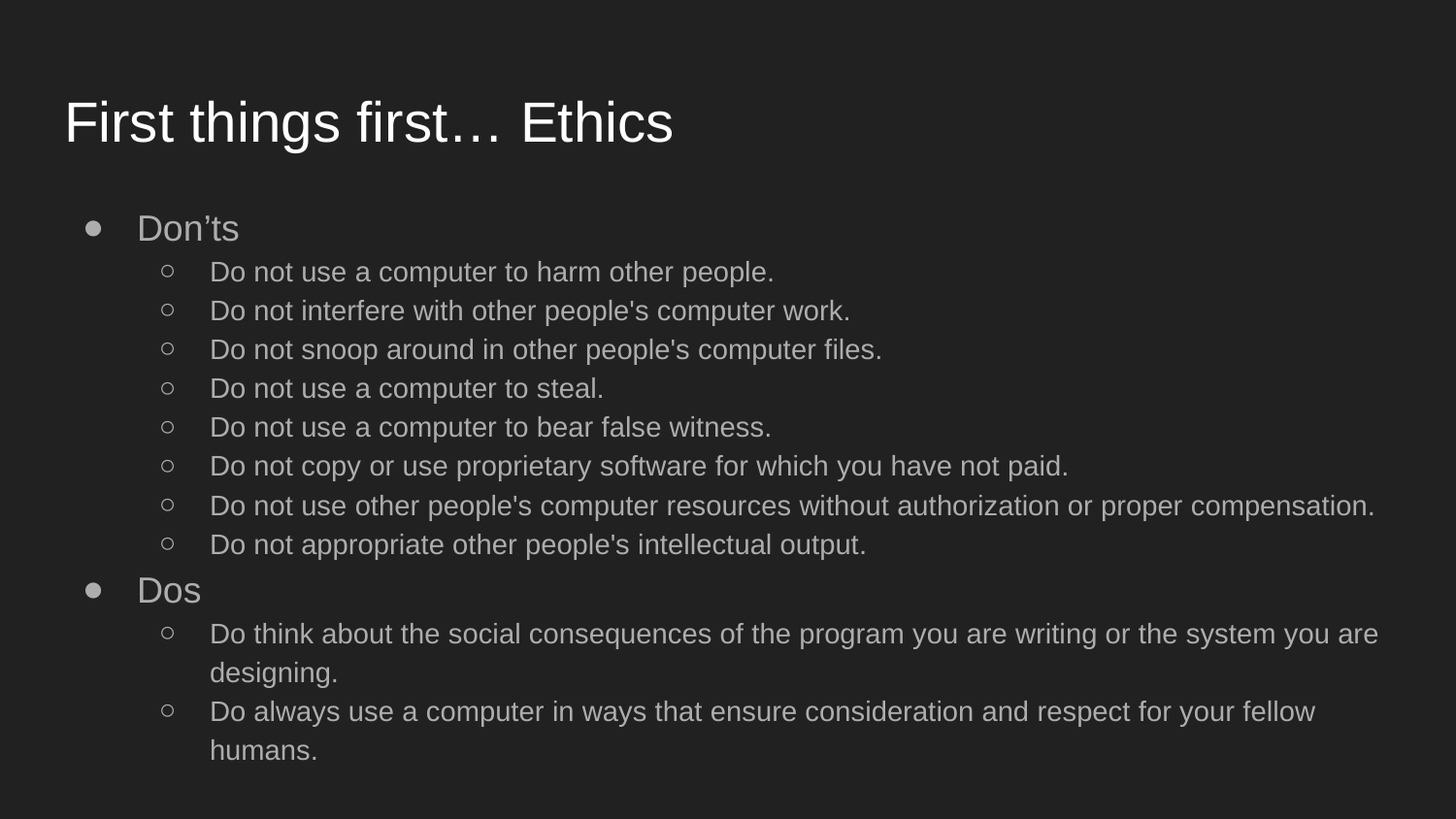

# First things first… Ethics
Don’ts
Do not use a computer to harm other people.
Do not interfere with other people's computer work.
Do not snoop around in other people's computer files.
Do not use a computer to steal.
Do not use a computer to bear false witness.
Do not copy or use proprietary software for which you have not paid.
Do not use other people's computer resources without authorization or proper compensation.
Do not appropriate other people's intellectual output.
Dos
Do think about the social consequences of the program you are writing or the system you are designing.
Do always use a computer in ways that ensure consideration and respect for your fellow humans.